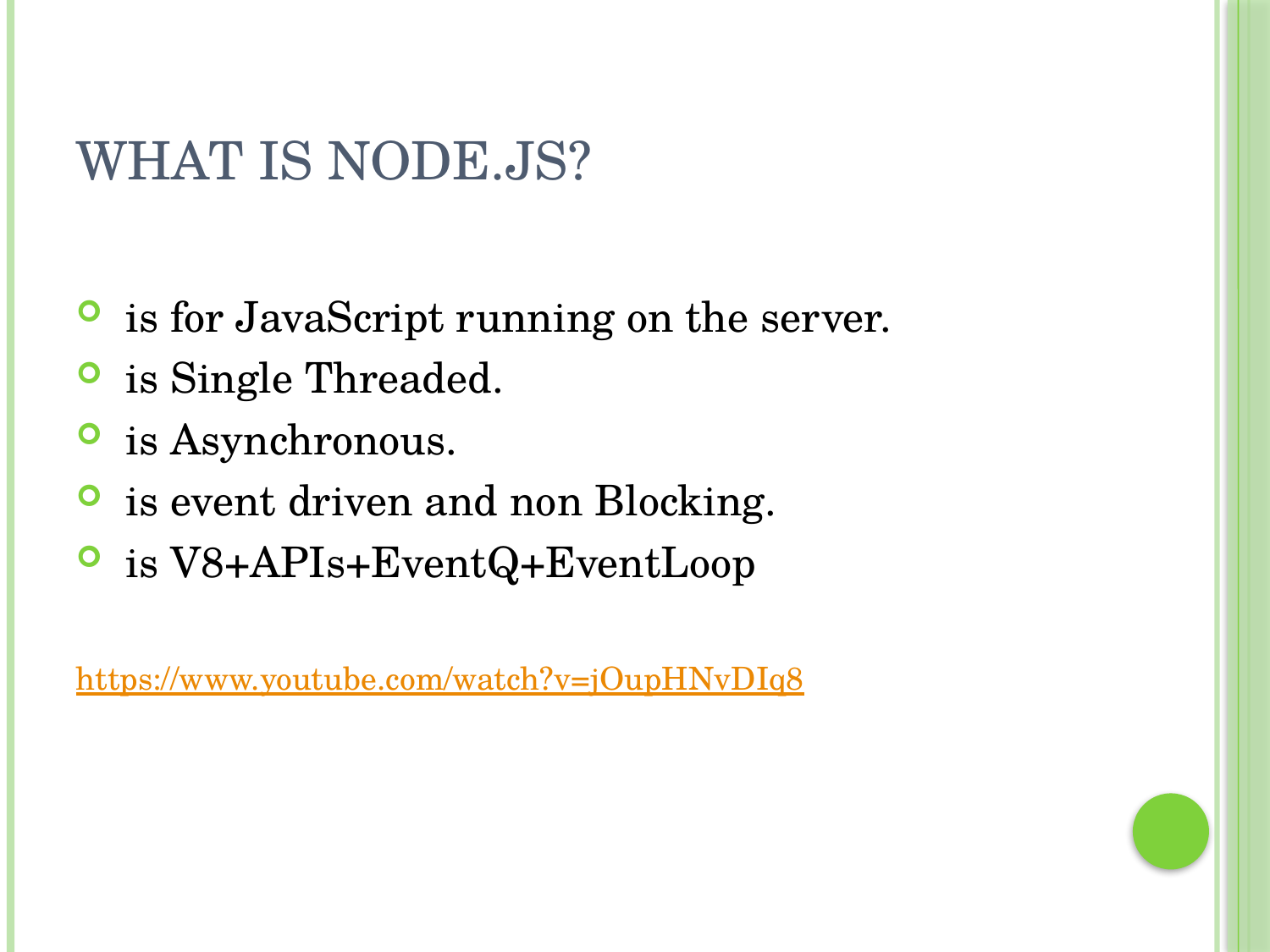

# What is node.js?

 is for JavaScript running on the server.
 is Single Threaded.
 is Asynchronous.
 is event driven and non Blocking.
 is V8+APIs+EventQ+EventLoop

https://www.youtube.com/watch?v=jOupHNvDIq8